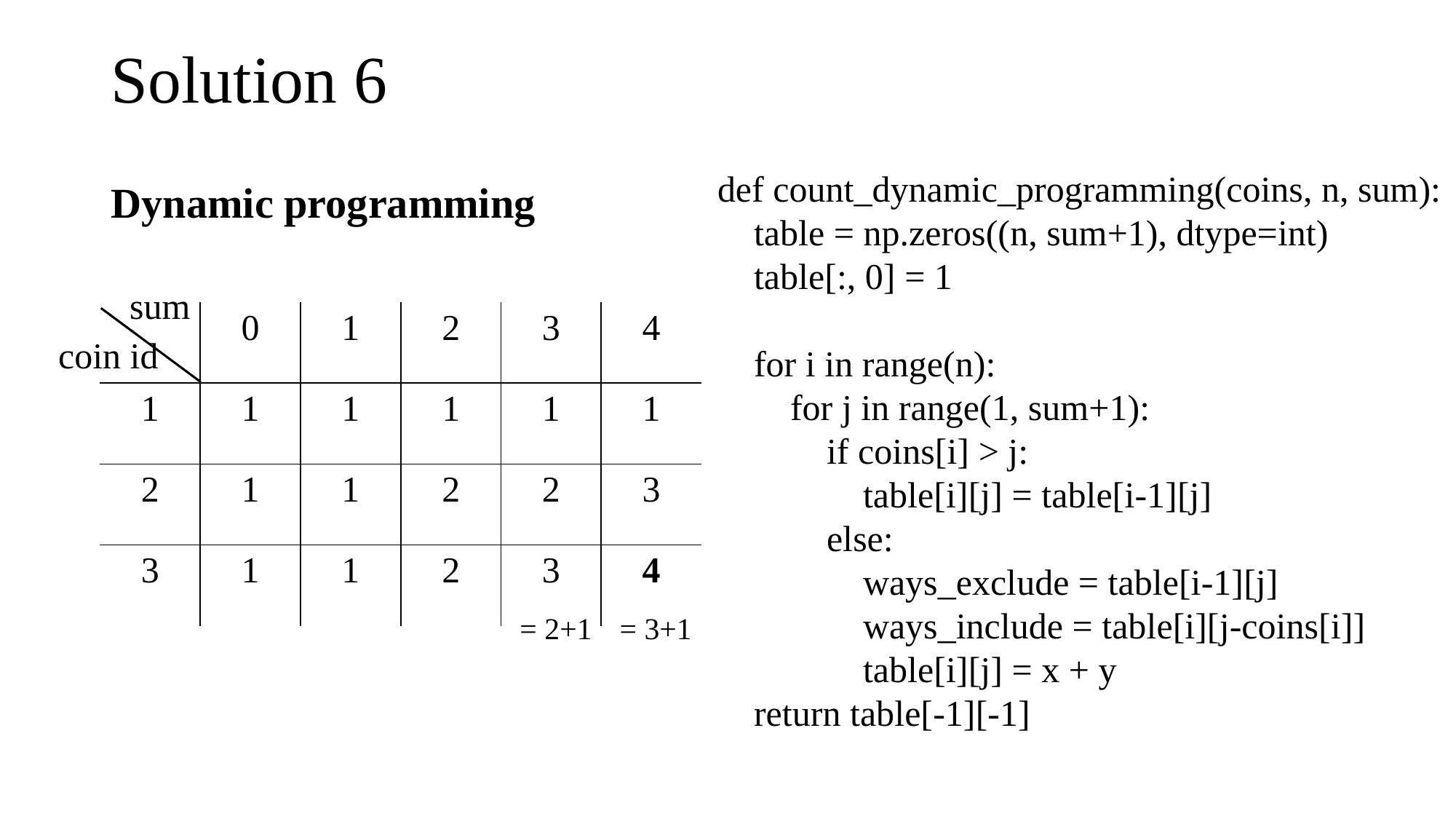

# Solution 6
def count_dynamic_programming(coins, n, sum):
    table = np.zeros((n, sum+1), dtype=int)
    table[:, 0] = 1

    for i in range(n):
        for j in range(1, sum+1):
            if coins[i] > j:
                table[i][j] = table[i-1][j]
            else:
                ways_exclude = table[i-1][j]
                ways_include = table[i][j-coins[i]]
                table[i][j] = x + y
    return table[-1][-1]
Dynamic programming

sum
|  | 0 | 1 | 2 | 3 | 4 |
| --- | --- | --- | --- | --- | --- |
| 1 | 1 | 1 | 1 | 1 | 1 |
| 2 | 1 | 1 | 2 | 2 | 3 |
| 3 | 1 | 1 | 2 | 3 | 4 |
coin id
= 2+1
= 3+1